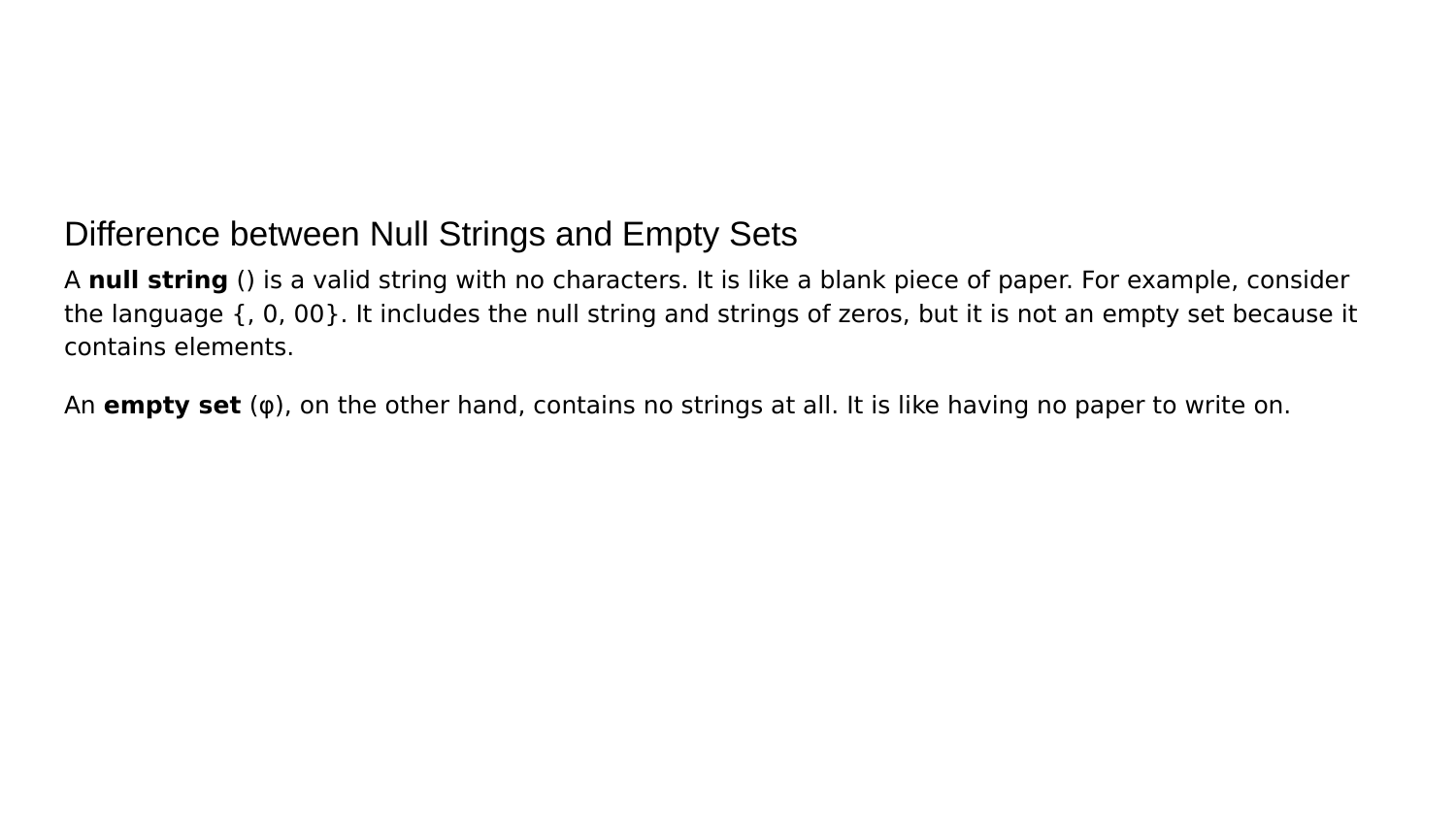

#
Difference between Null Strings and Empty Sets
A null string () is a valid string with no characters. It is like a blank piece of paper. For example, consider the language {, 0, 00}. It includes the null string and strings of zeros, but it is not an empty set because it contains elements.
An empty set (φ), on the other hand, contains no strings at all. It is like having no paper to write on.